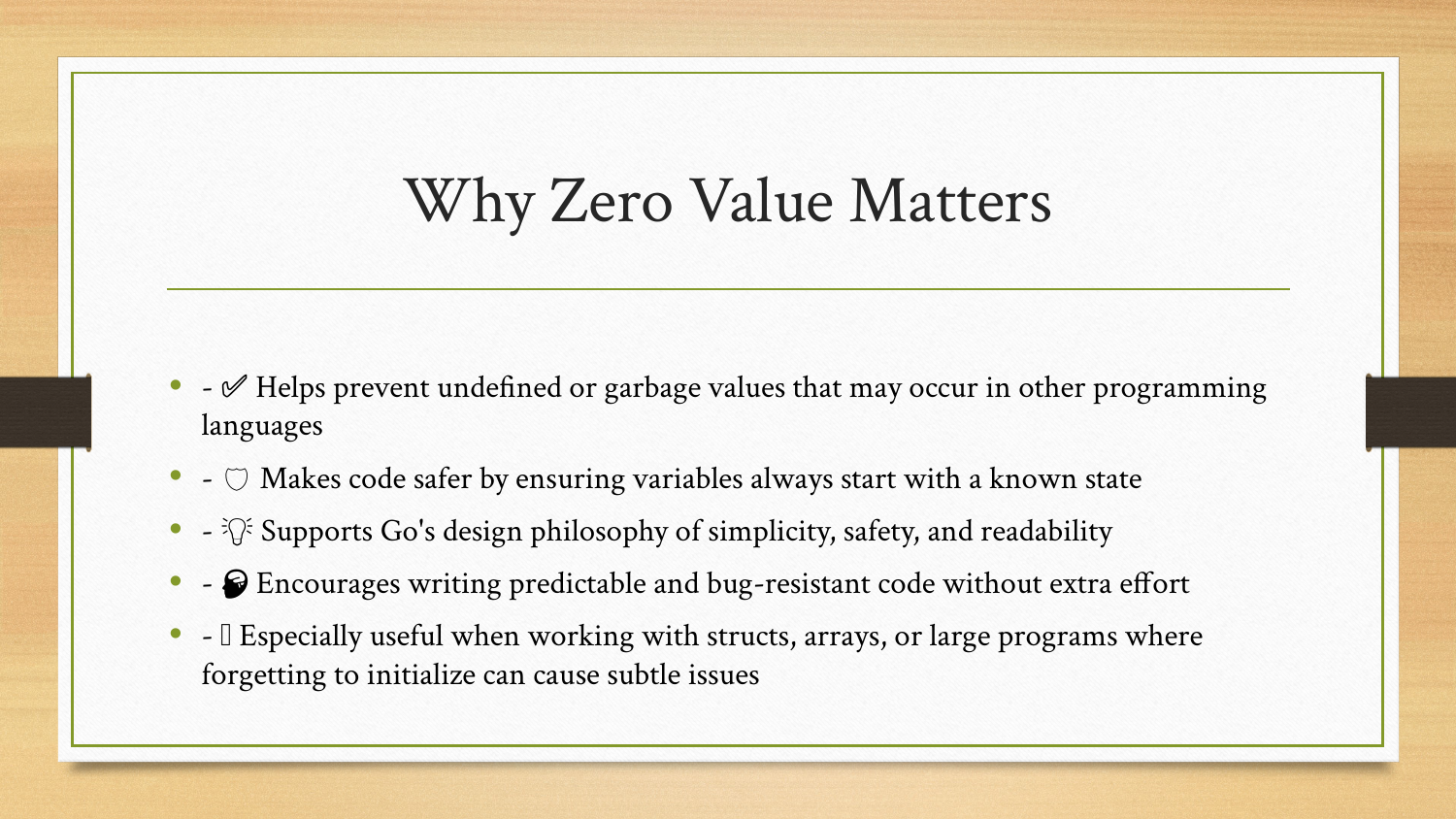

# Why Zero Value Matters

- ✅ Helps prevent undefined or garbage values that may occur in other programming languages
- 🛡️ Makes code safer by ensuring variables always start with a known state
- 💡 Supports Go's design philosophy of simplicity, safety, and readability
- 🧠 Encourages writing predictable and bug-resistant code without extra effort
- 🧰 Especially useful when working with structs, arrays, or large programs where forgetting to initialize can cause subtle issues